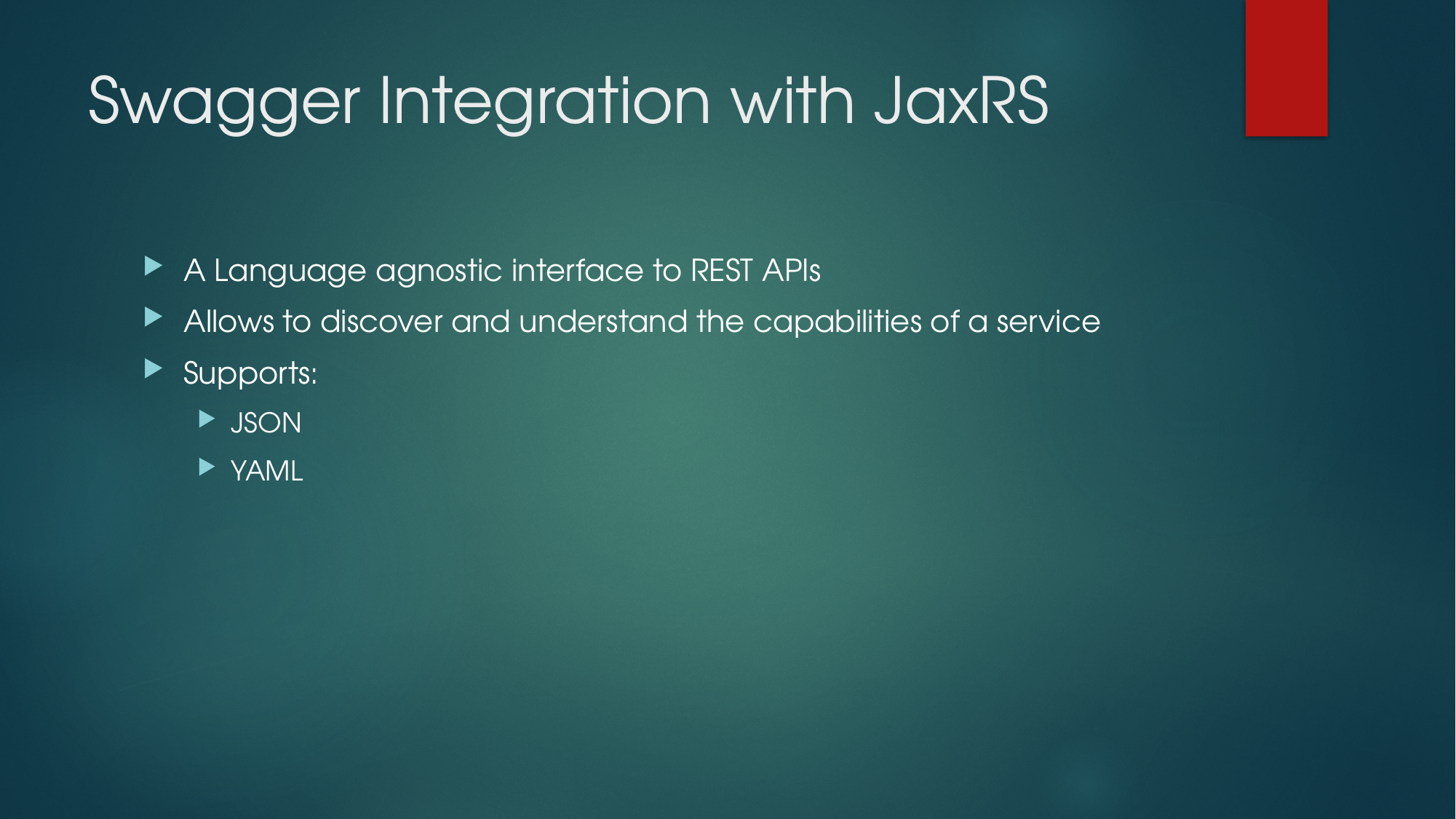

# Swagger Integration with JaxRS
A Language agnostic interface to REST APIs
Allows to discover and understand the capabilities of a service
Supports:
JSON
YAML